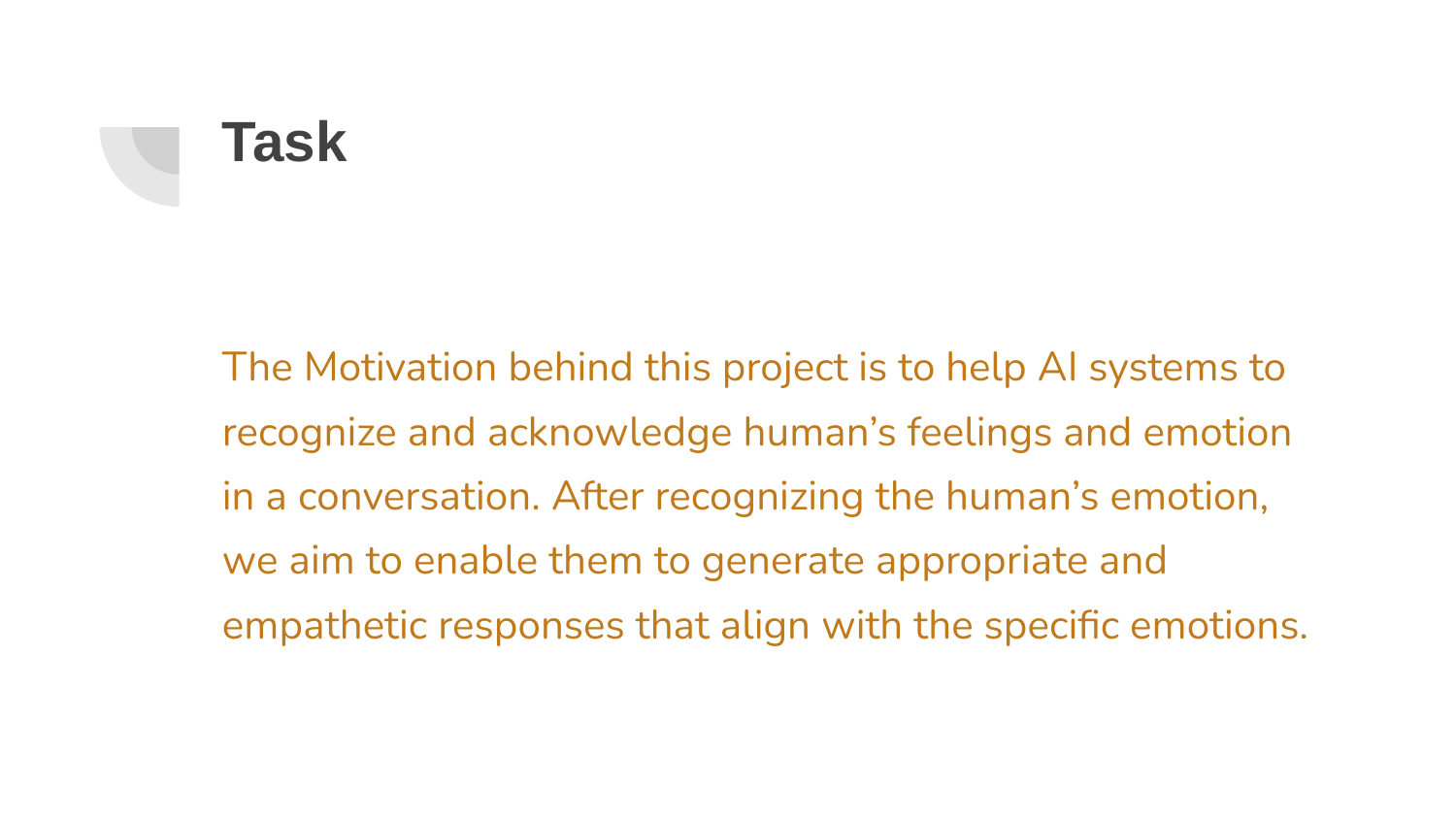

# Task
The Motivation behind this project is to help AI systems to recognize and acknowledge human’s feelings and emotion in a conversation. After recognizing the human’s emotion, we aim to enable them to generate appropriate and empathetic responses that align with the specific emotions.